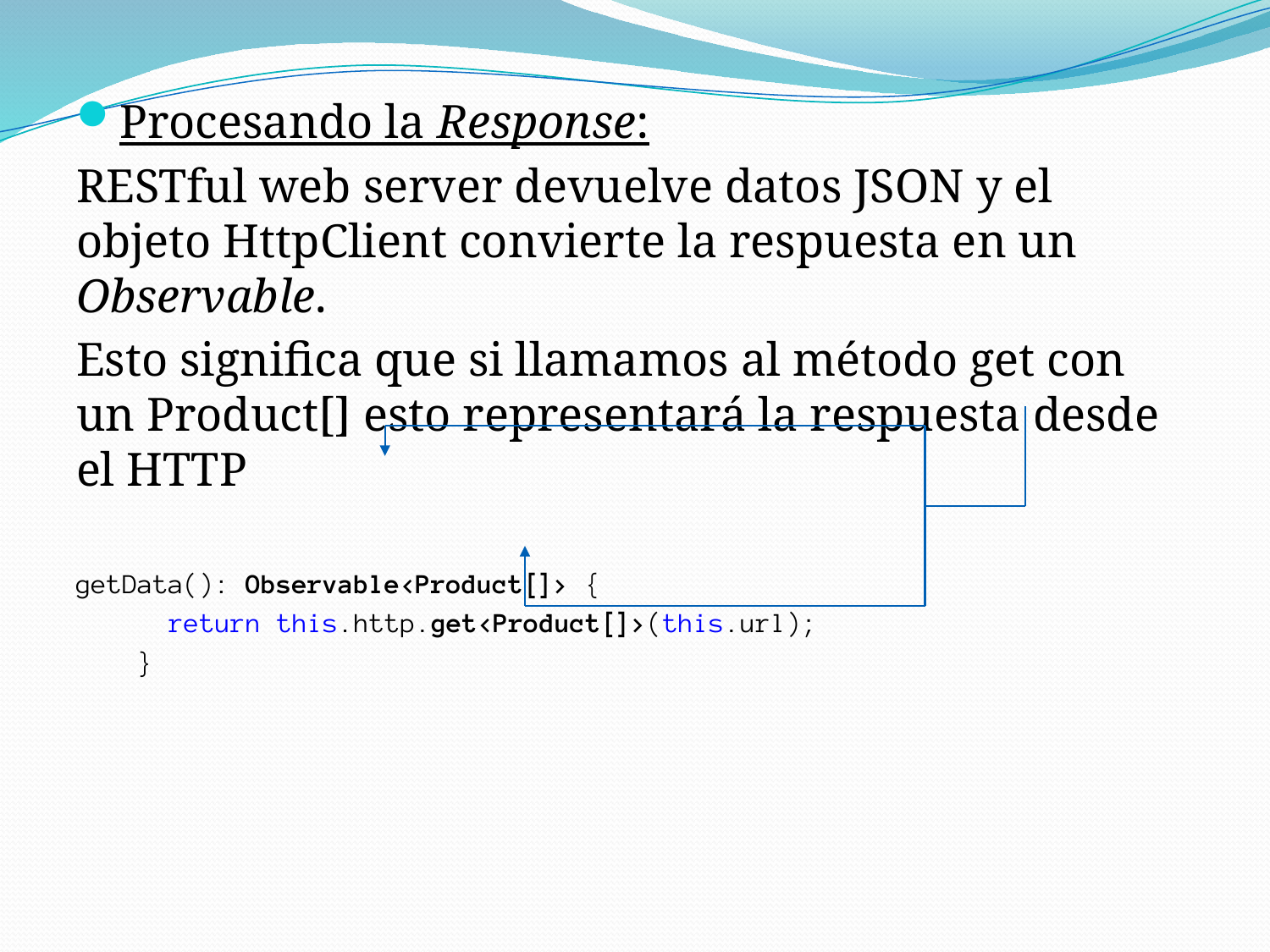

Procesando la Response:
RESTful web server devuelve datos JSON y el objeto HttpClient convierte la respuesta en un Observable.
Esto significa que si llamamos al método get con un Product[] esto representará la respuesta desde el HTTP

getData(): Observable<Product[]> {
      return this.http.get<Product[]>(this.url);
    }